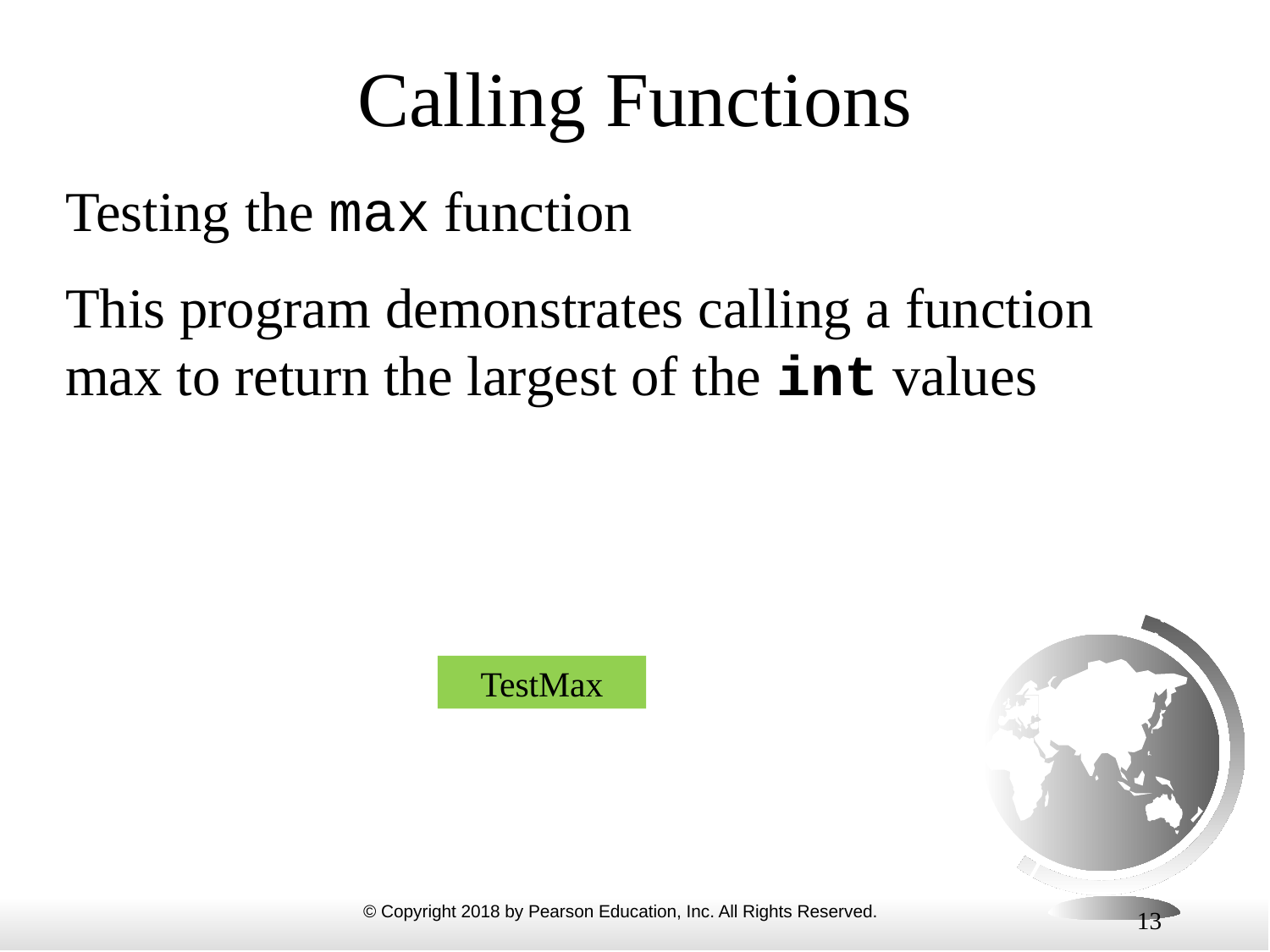

# Calling Functions
Testing the max function
This program demonstrates calling a function max to return the largest of the int values
TestMax
13